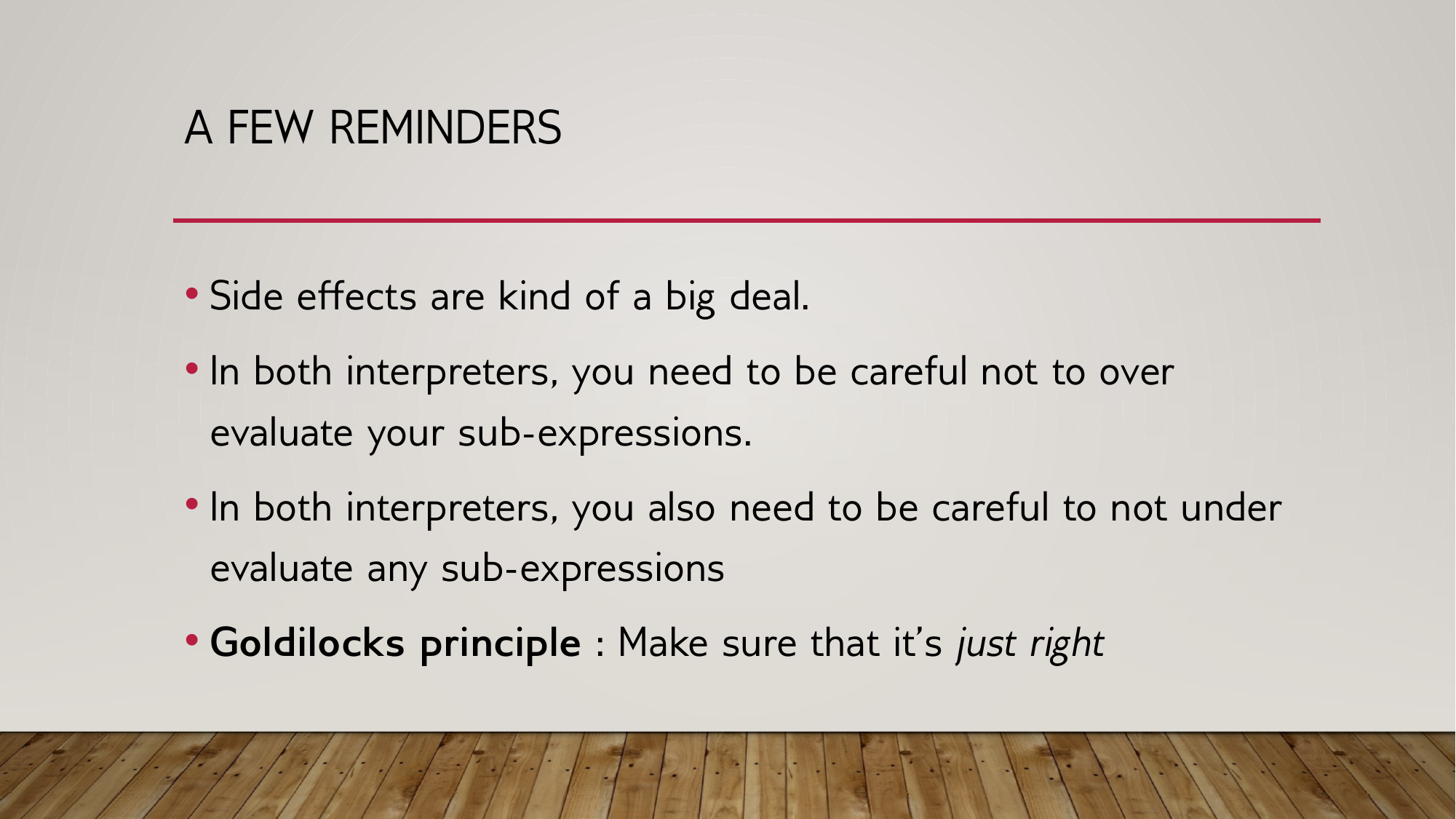

# A few reminders
Side effects are kind of a big deal.
In both interpreters, you need to be careful not to over evaluate your sub-expressions.
In both interpreters, you also need to be careful to not under evaluate any sub-expressions
Goldilocks principle : Make sure that it’s just right